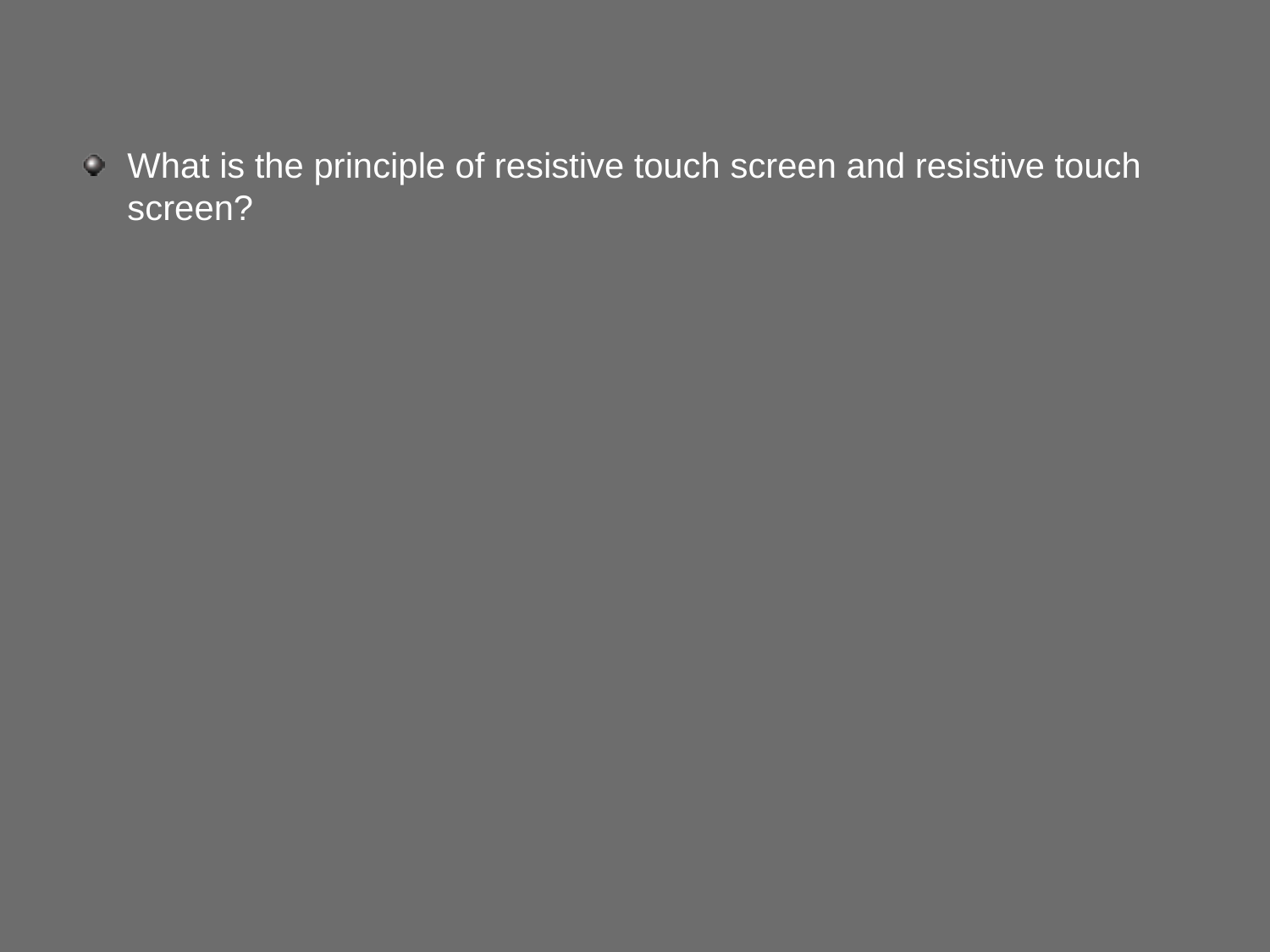

#
What is the principle of resistive touch screen and resistive touch screen?